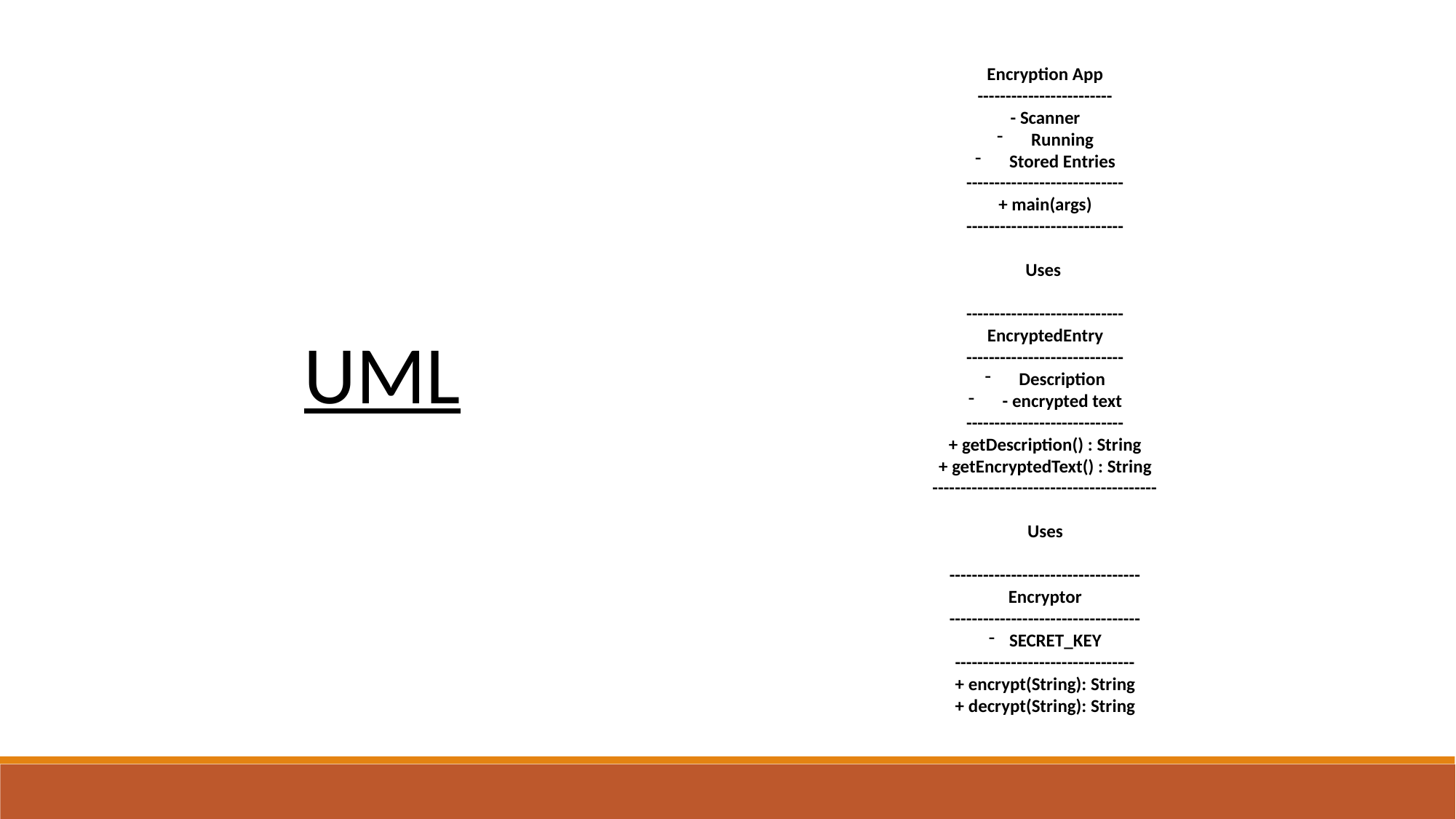

Encryption App
------------------------
- Scanner
Running
Stored Entries
----------------------------
+ main(args)
----------------------------

Uses

----------------------------
EncryptedEntry
----------------------------
Description
- encrypted text
----------------------------
+ getDescription() : String
+ getEncryptedText() : String
----------------------------------------

Uses

----------------------------------
Encryptor
----------------------------------
SECRET_KEY
--------------------------------
+ encrypt(String): String
+ decrypt(String): String

UML